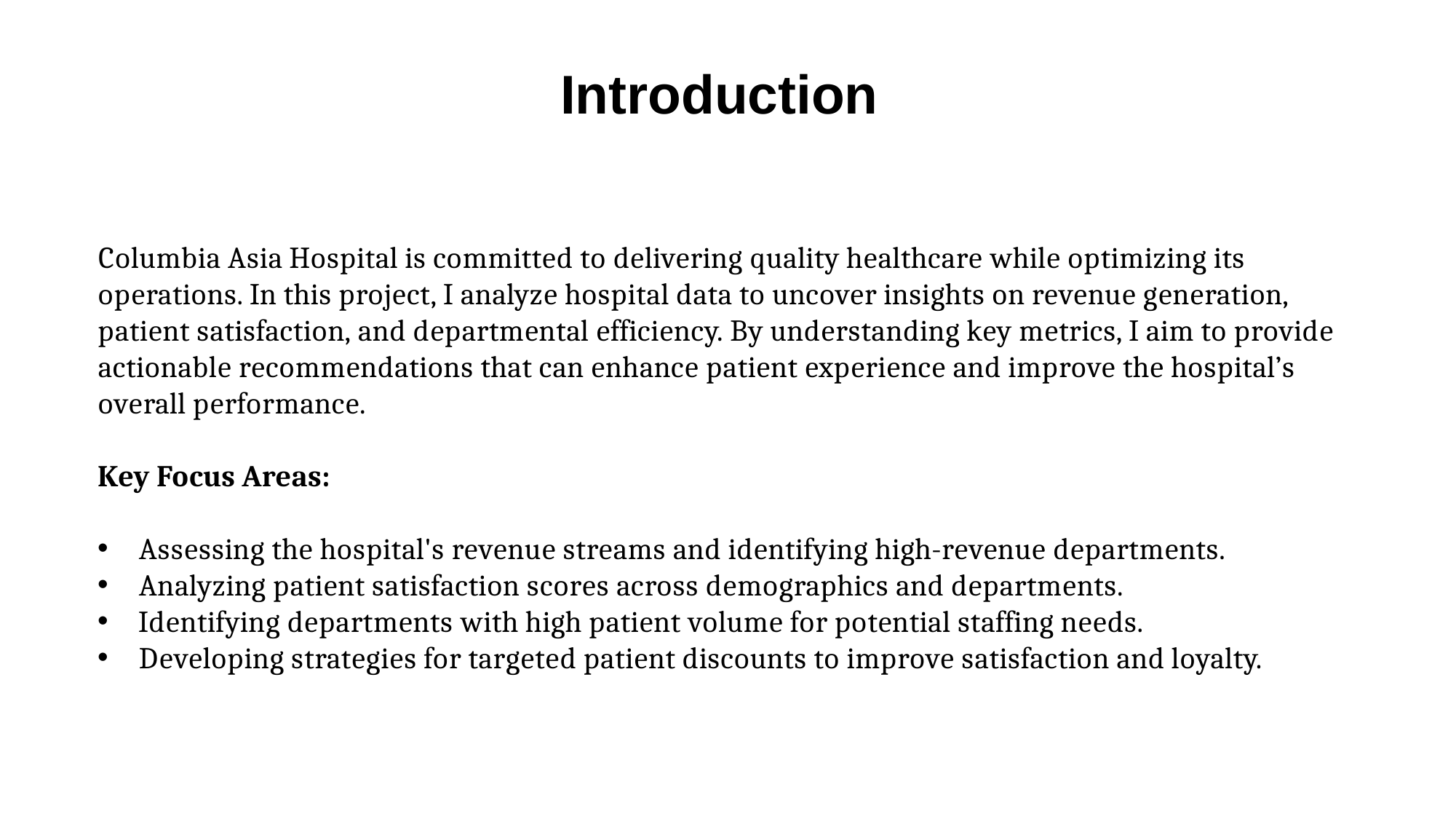

Introduction
Columbia Asia Hospital is committed to delivering quality healthcare while optimizing its operations. In this project, I analyze hospital data to uncover insights on revenue generation, patient satisfaction, and departmental efficiency. By understanding key metrics, I aim to provide actionable recommendations that can enhance patient experience and improve the hospital’s overall performance.

Key Focus Areas:

Assessing the hospital's revenue streams and identifying high-revenue departments.
Analyzing patient satisfaction scores across demographics and departments.
Identifying departments with high patient volume for potential staffing needs.
Developing strategies for targeted patient discounts to improve satisfaction and loyalty.